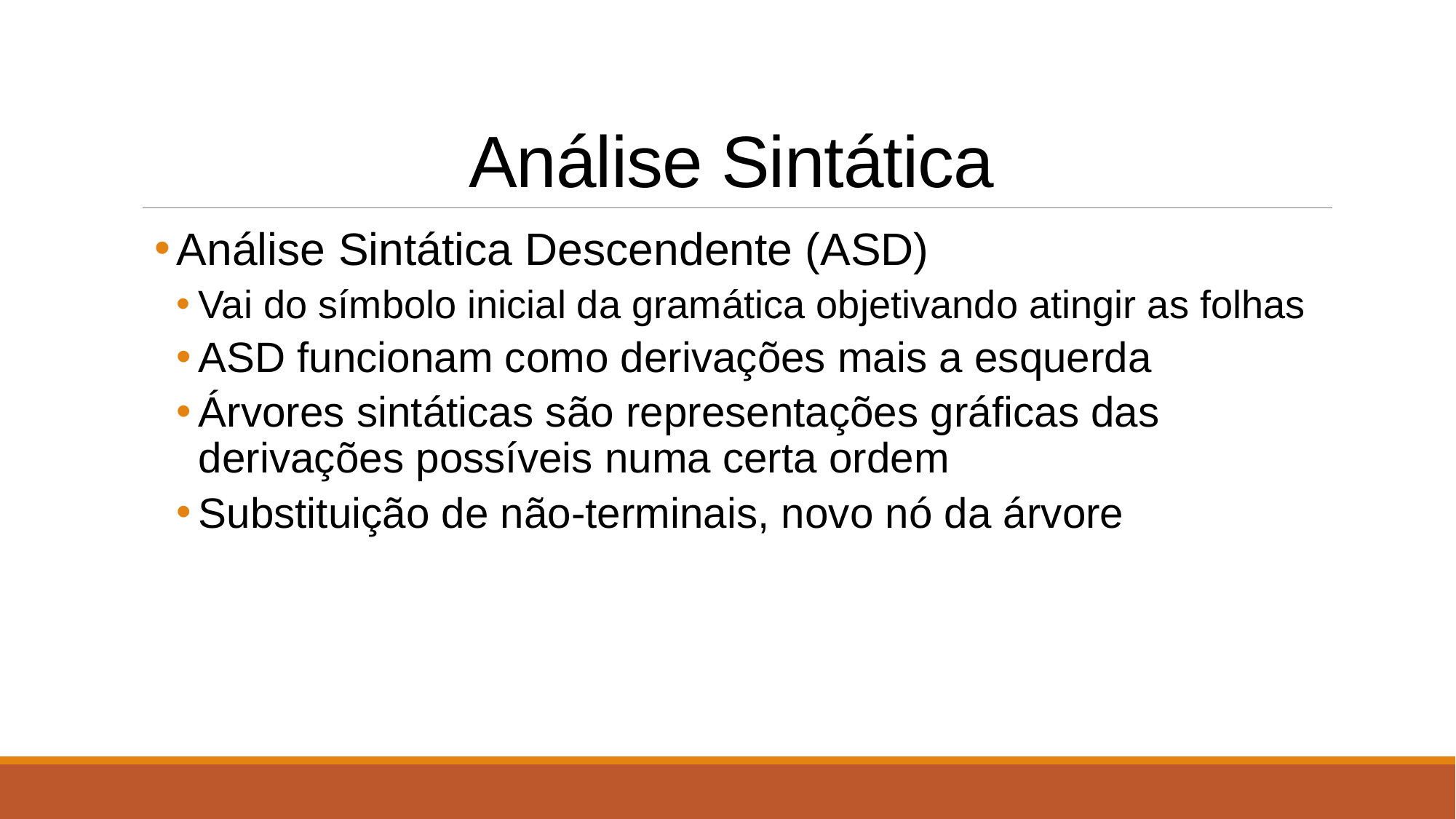

# Análise Sintática
Análise Sintática Descendente (ASD)
Vai do símbolo inicial da gramática objetivando atingir as folhas
ASD funcionam como derivações mais a esquerda
Árvores sintáticas são representações gráficas das derivações possíveis numa certa ordem
Substituição de não-terminais, novo nó da árvore